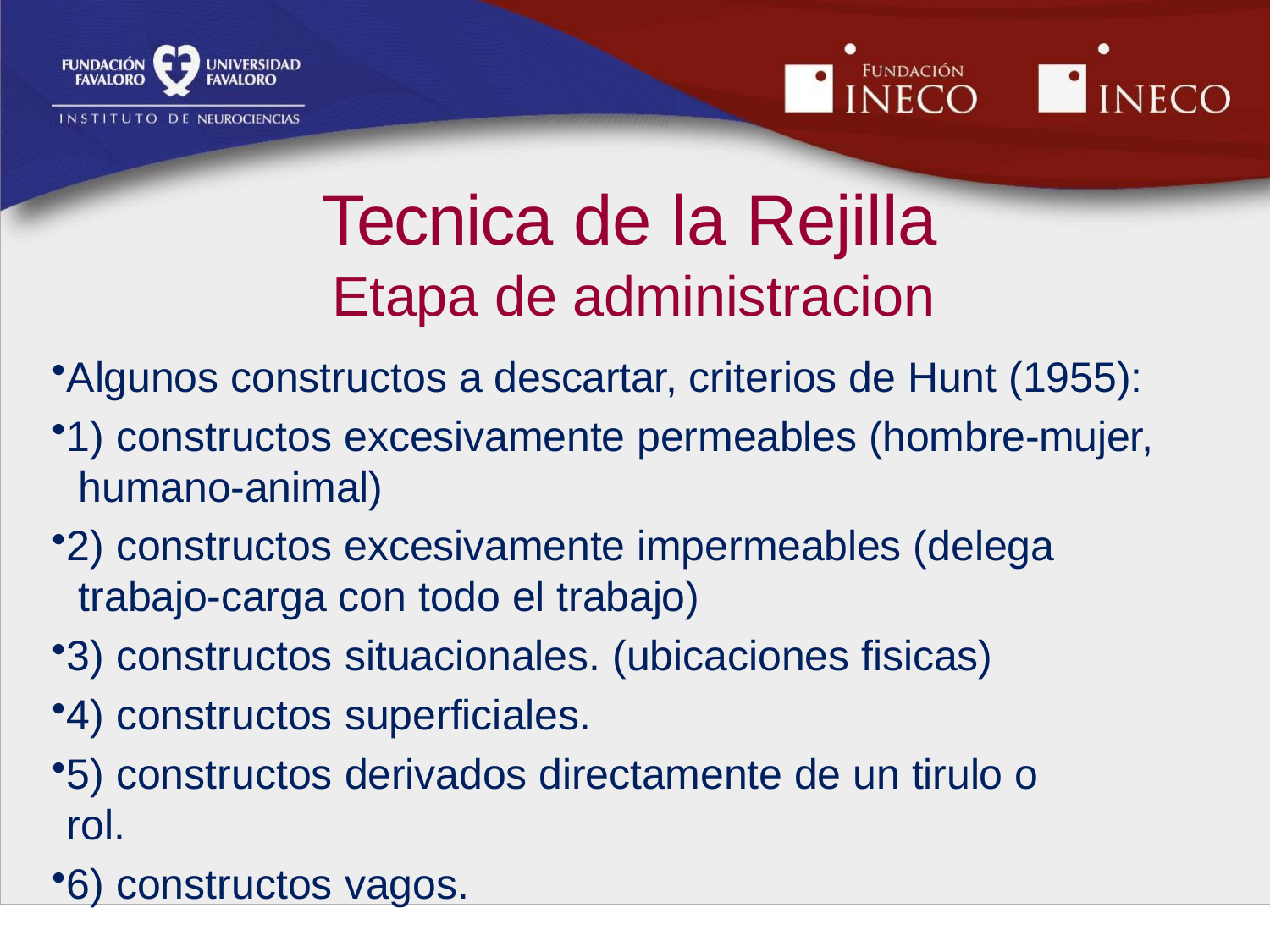

# Tecnica de la Rejilla
Etapa de administracion
Algunos constructos a descartar, criterios de Hunt (1955):
1) constructos excesivamente permeables (hombre-mujer,  humano-animal)
2) constructos excesivamente impermeables (delega  trabajo-carga con todo el trabajo)
3) constructos situacionales. (ubicaciones fisicas)
4) constructos superficiales.
5) constructos derivados directamente de un tirulo o rol.
6) constructos vagos.